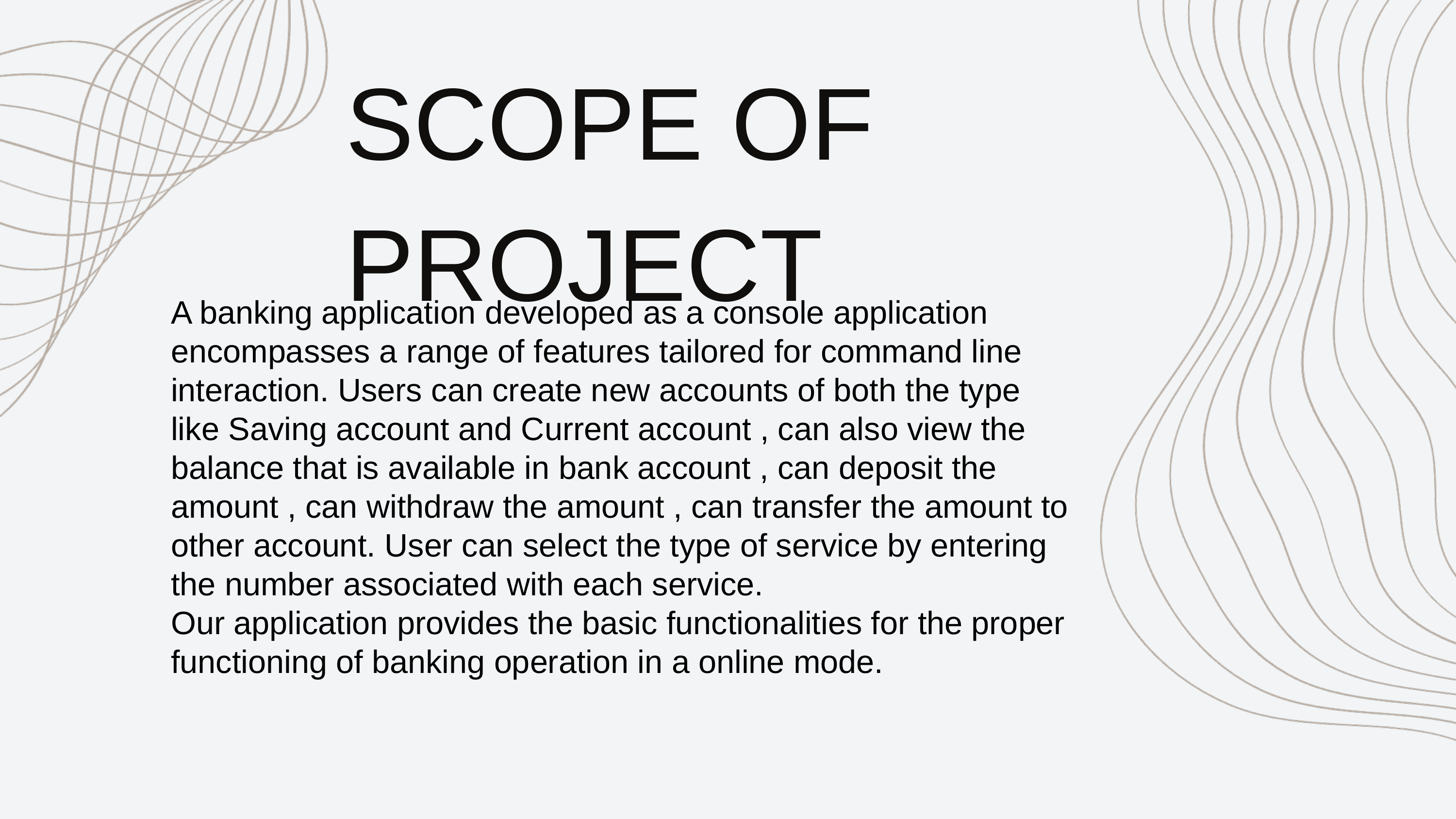

SCOPE OF PROJECT
A banking application developed as a console application encompasses a range of features tailored for command line interaction. Users can create new accounts of both the type like Saving account and Current account , can also view the balance that is available in bank account , can deposit the amount , can withdraw the amount , can transfer the amount to other account. User can select the type of service by entering the number associated with each service.
Our application provides the basic functionalities for the proper functioning of banking operation in a online mode.